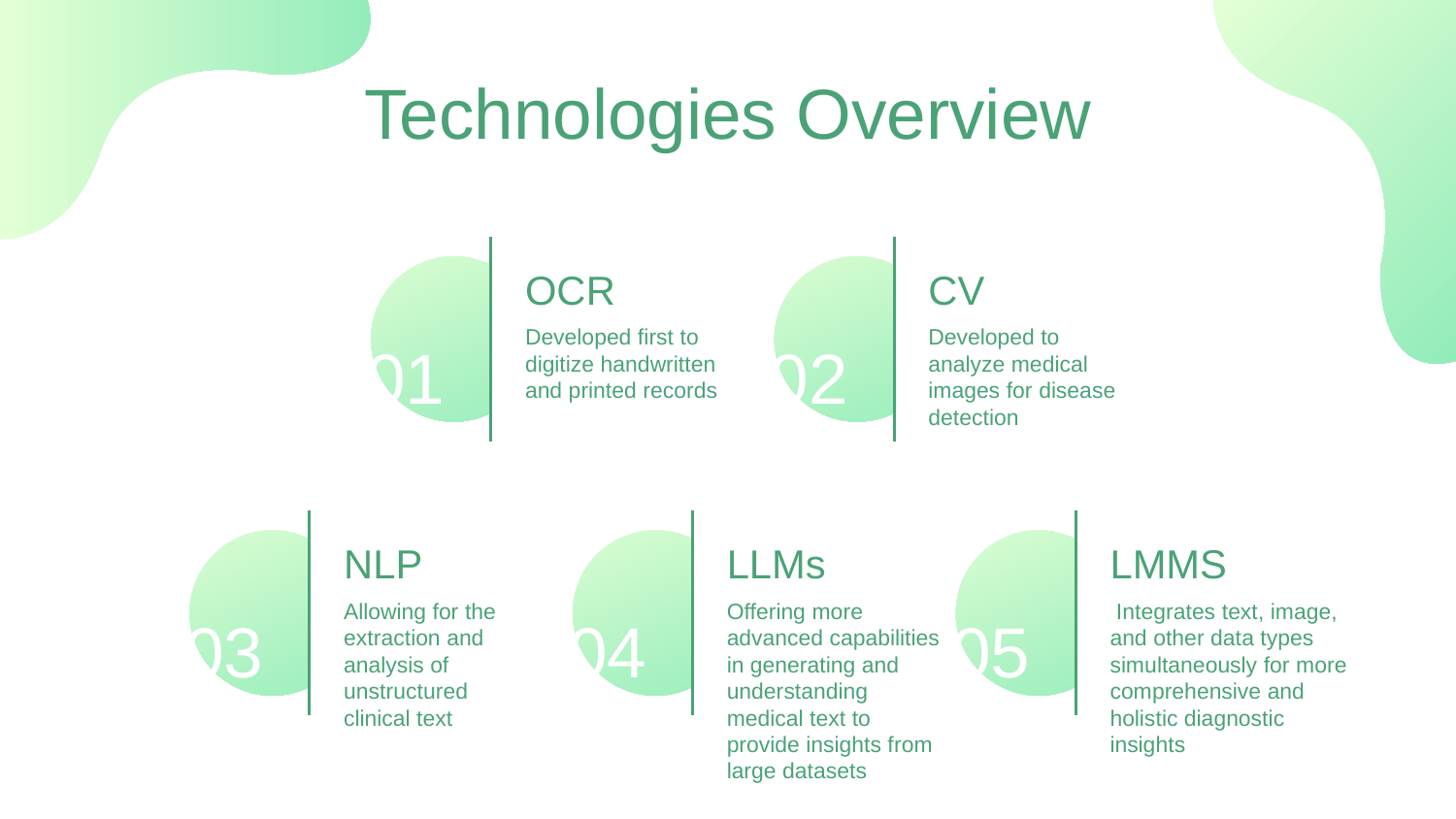

# Technologies Overview

OCR
CV
Developed first to digitize handwritten and printed records
Developed to analyze medical images for disease detection
01
02

NLP
LLMs
LMMS
 Integrates text, image, and other data types simultaneously for more comprehensive and holistic diagnostic insights
Allowing for the extraction and analysis of unstructured clinical text
Offering more advanced capabilities in generating and understanding medical text to provide insights from large datasets
03
04
05